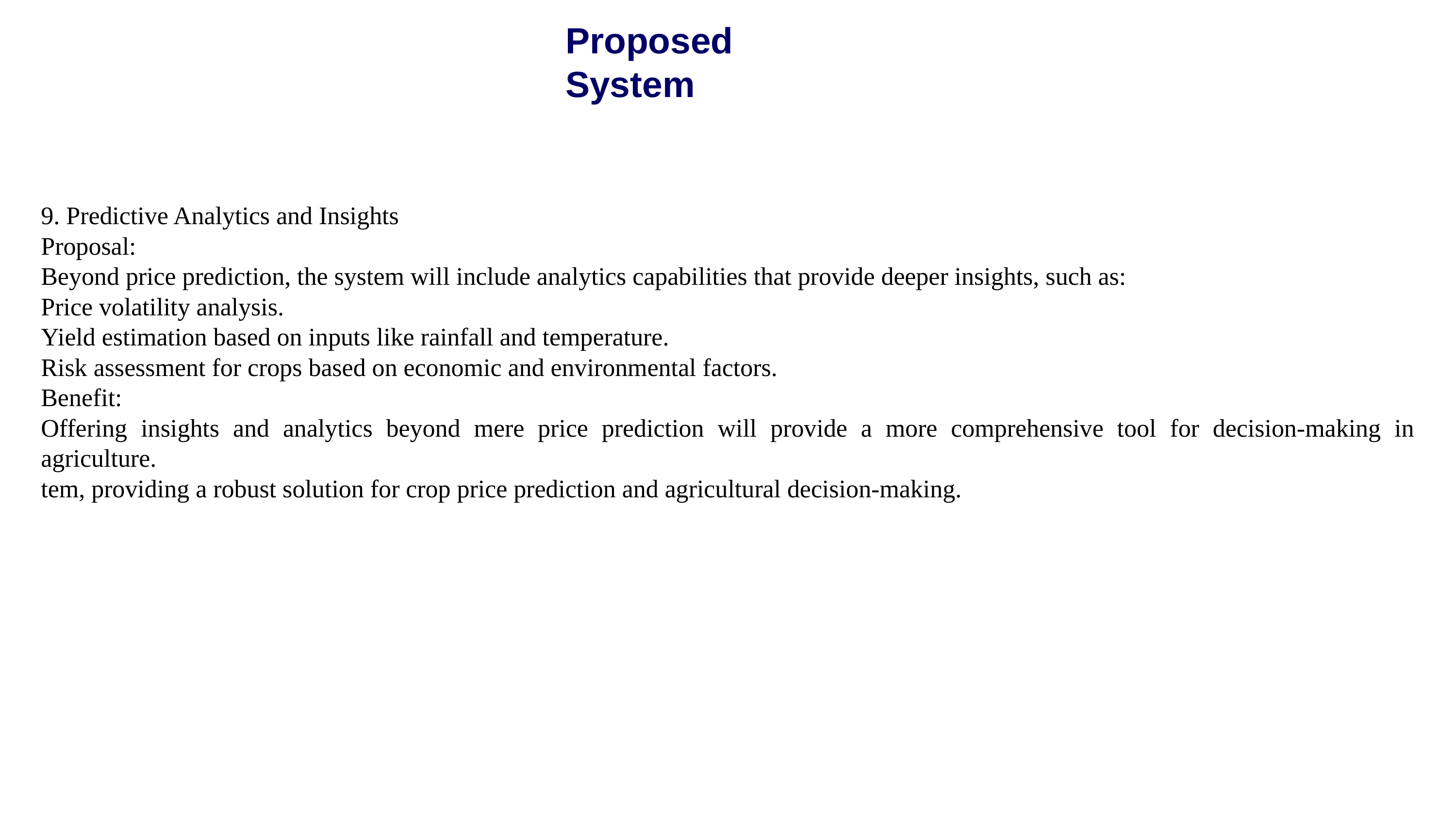

Proposed System
9. Predictive Analytics and Insights
Proposal:
Beyond price prediction, the system will include analytics capabilities that provide deeper insights, such as:
Price volatility analysis.
Yield estimation based on inputs like rainfall and temperature.
Risk assessment for crops based on economic and environmental factors.
Benefit:
Offering insights and analytics beyond mere price prediction will provide a more comprehensive tool for decision-making in agriculture.
tem, providing a robust solution for crop price prediction and agricultural decision-making.